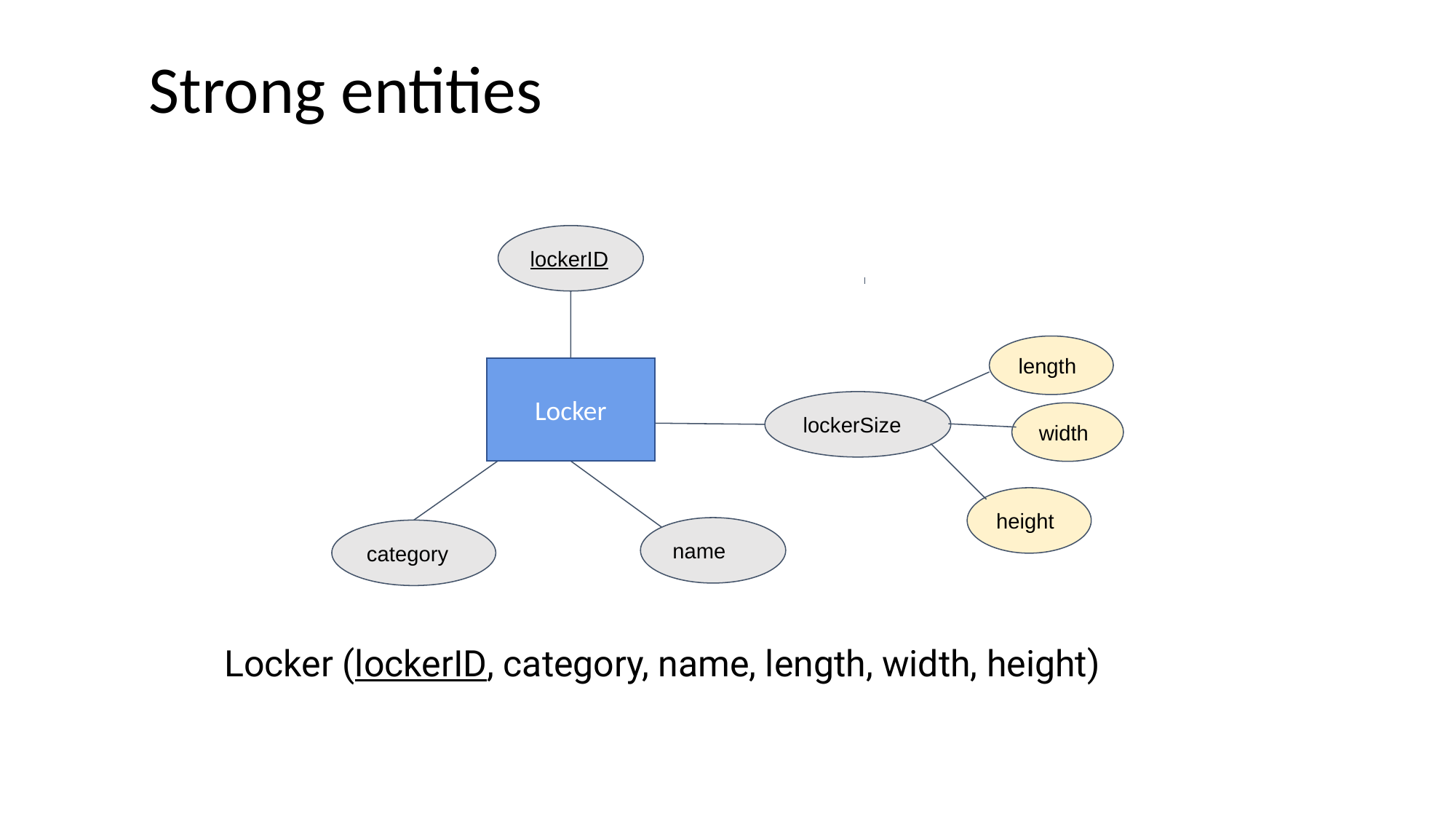

# Strong entities
lockerID
length
Locker
lockerSize
width
height
name
category
Locker (lockerID, category, name, length, width, height)